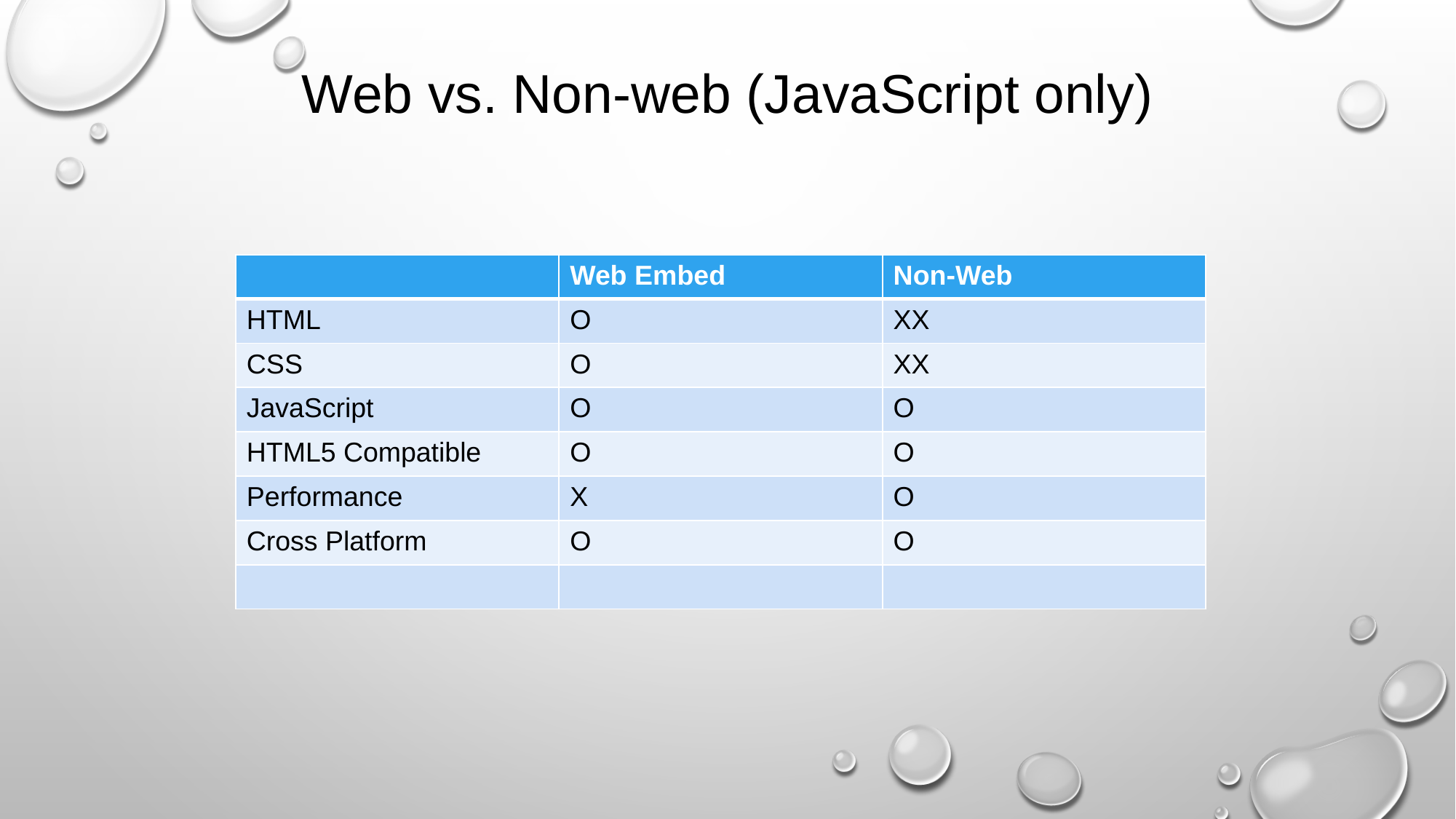

# Web vs. Non-web (JavaScript only)
|  | Web Embed | Non-Web |
| --- | --- | --- |
| HTML | O | XX |
| CSS | O | XX |
| JavaScript | O | O |
| HTML5 Compatible | O | O |
| Performance | X | O |
| Cross Platform | O | O |
|  |  |  |